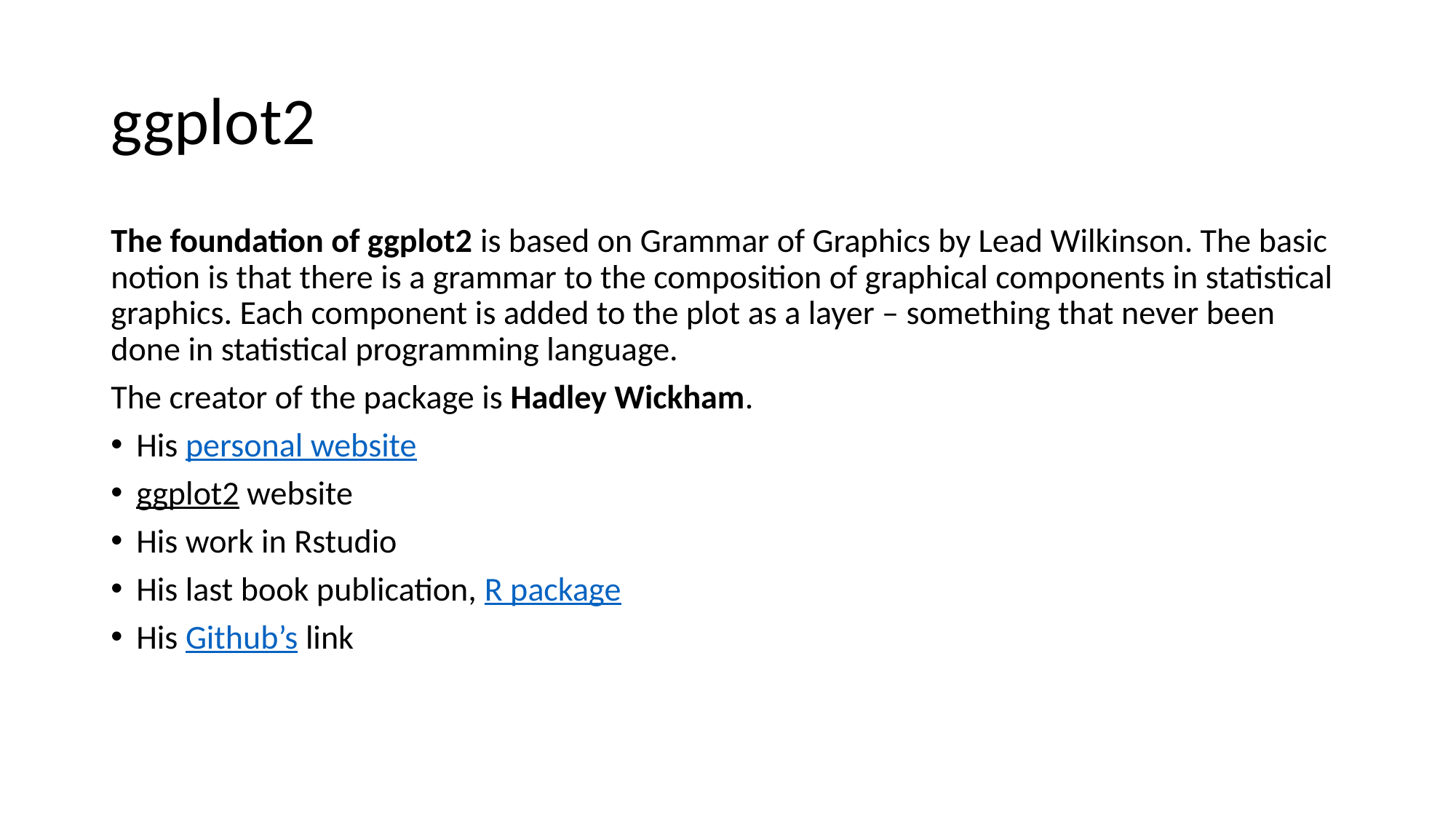

# ggplot2
The foundation of ggplot2 is based on Grammar of Graphics by Lead Wilkinson. The basic notion is that there is a grammar to the composition of graphical components in statistical graphics. Each component is added to the plot as a layer – something that never been done in statistical programming language.
The creator of the package is Hadley Wickham.
His personal website
ggplot2 website
His work in Rstudio
His last book publication, R package
His Github’s link